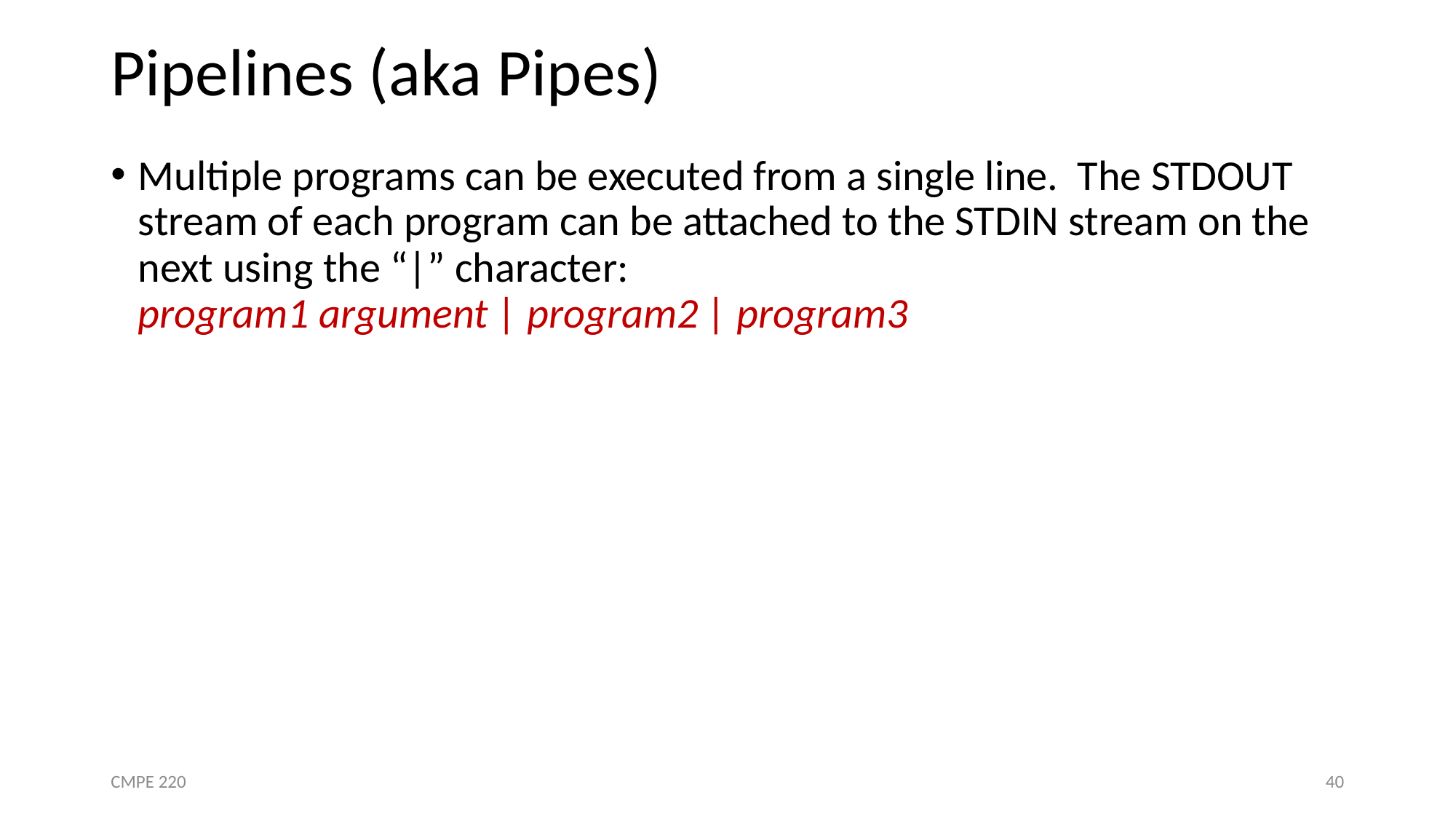

# Pipelines (aka Pipes)
Multiple programs can be executed from a single line.  The STDOUT stream of each program can be attached to the STDIN stream on the next using the “|” character:
program1 argument | program2 | program3
CMPE 220
40